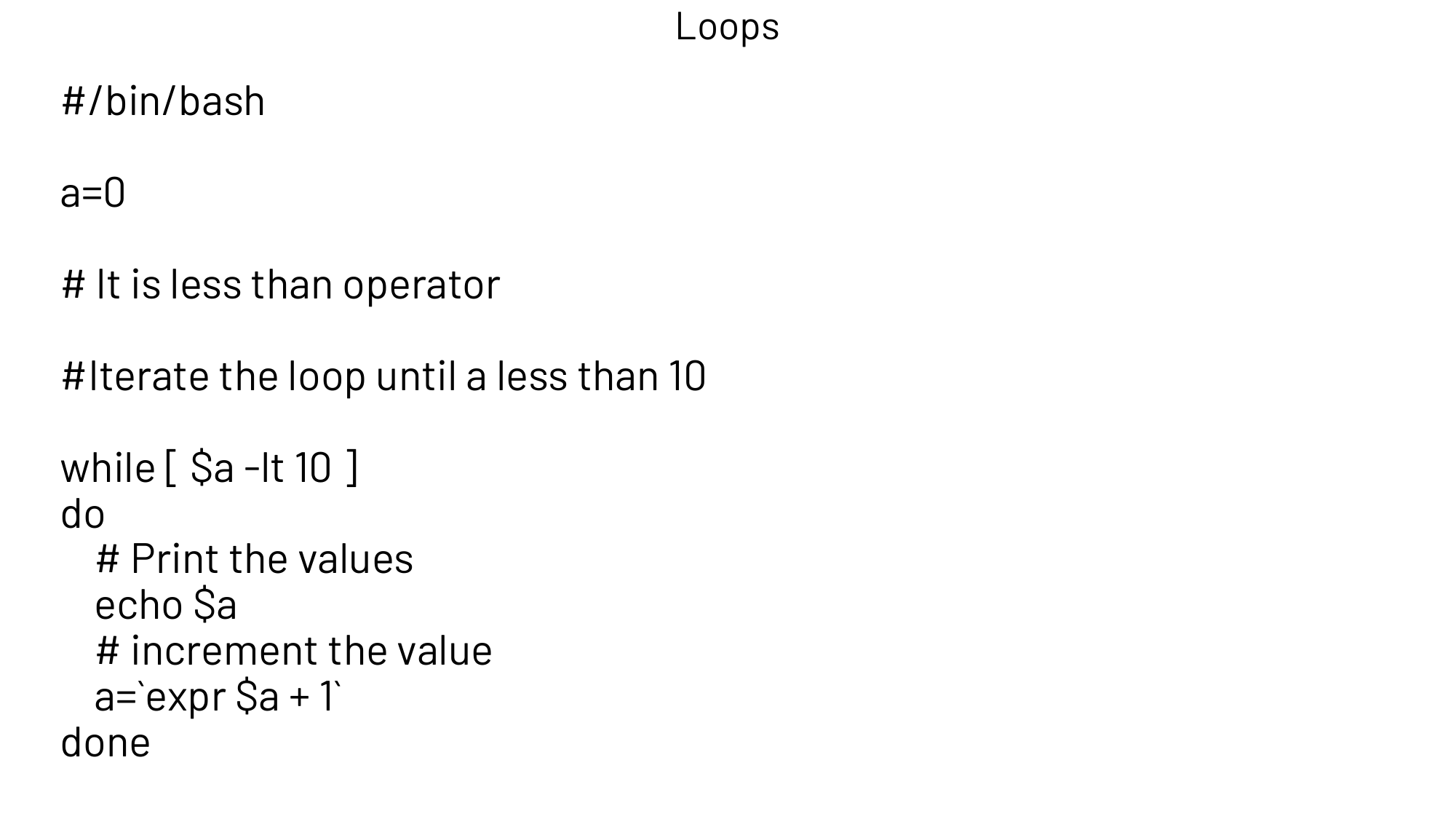

# Loops
#/bin/bash

a=0

# lt is less than operator

#Iterate the loop until a less than 10

while [ $a -lt 10 ]
do
    # Print the values
    echo $a
    # increment the value
    a=`expr $a + 1`
done